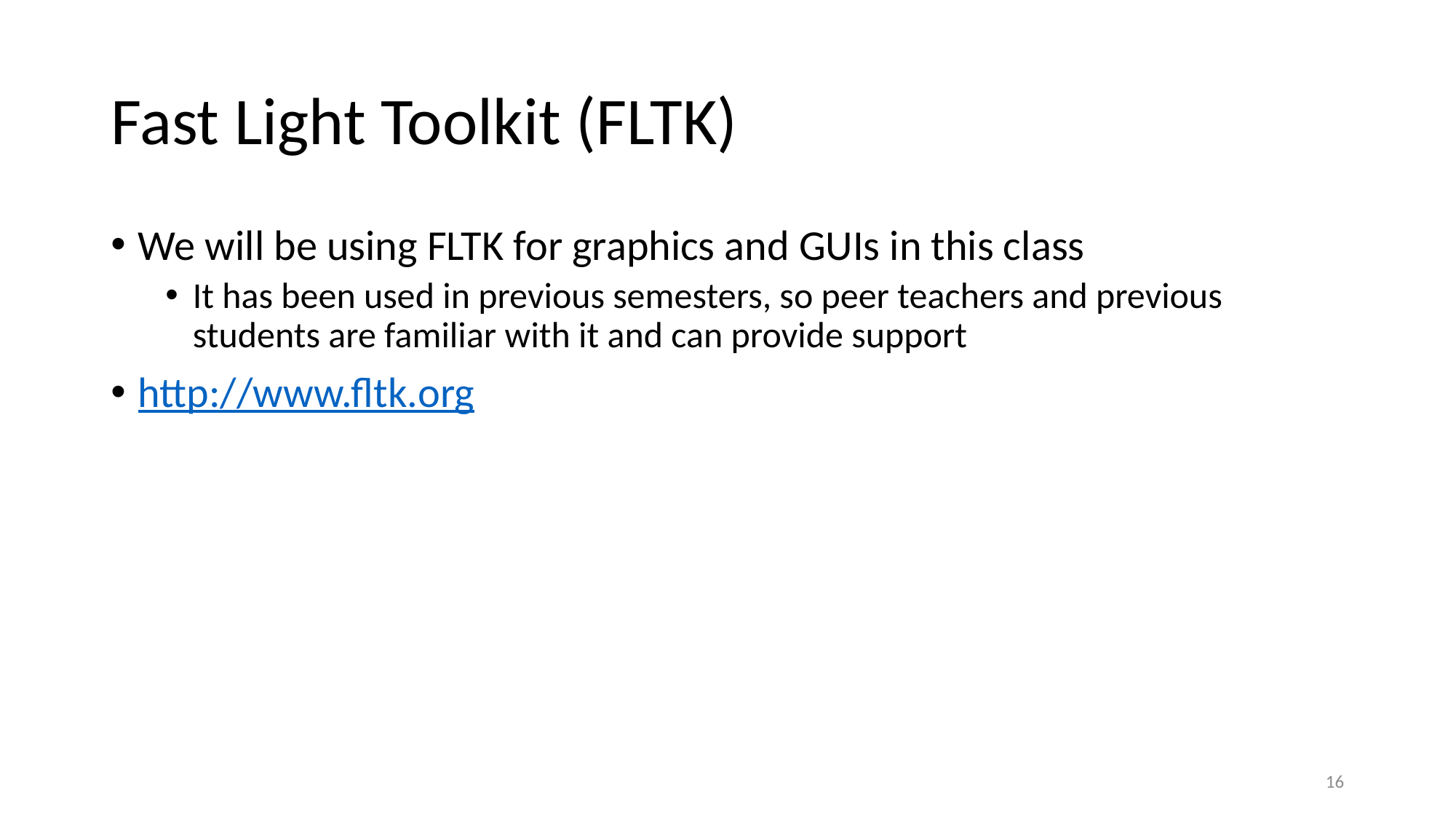

# Fast Light Toolkit (FLTK)
We will be using FLTK for graphics and GUIs in this class
It has been used in previous semesters, so peer teachers and previous students are familiar with it and can provide support
http://www.fltk.org

16